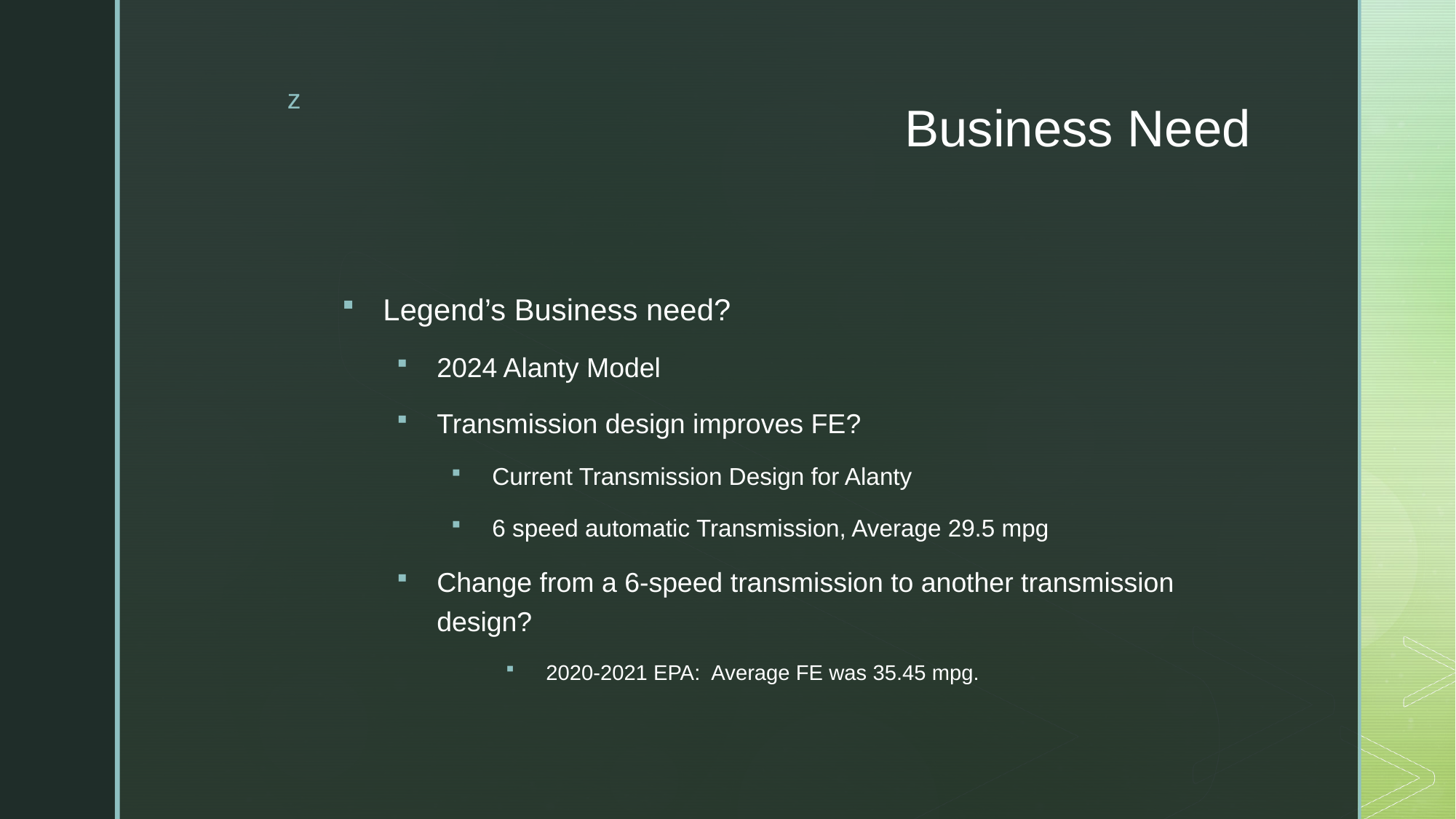

# Business Need
Legend’s Business need?
2024 Alanty Model
Transmission design improves FE?
Current Transmission Design for Alanty
6 speed automatic Transmission, Average 29.5 mpg
Change from a 6-speed transmission to another transmission design?
2020-2021 EPA:  Average FE was 35.45 mpg.